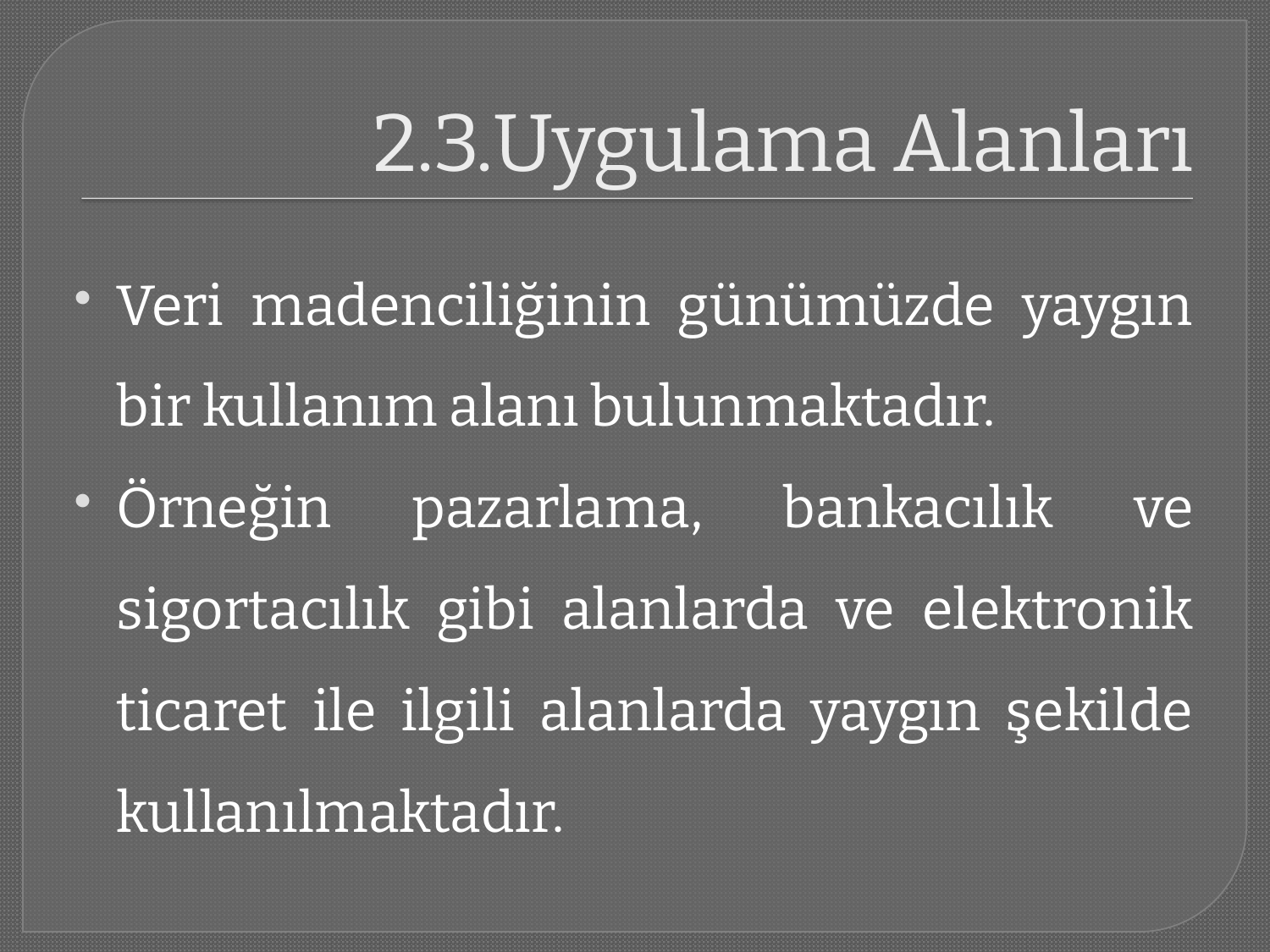

# 2.3.Uygulama Alanları
Veri madenciliğinin günümüzde yaygın bir kullanım alanı bulunmaktadır.
Örneğin pazarlama, bankacılık ve sigortacılık gibi alanlarda ve elektronik ticaret ile ilgili alanlarda yaygın şekilde kullanılmaktadır.